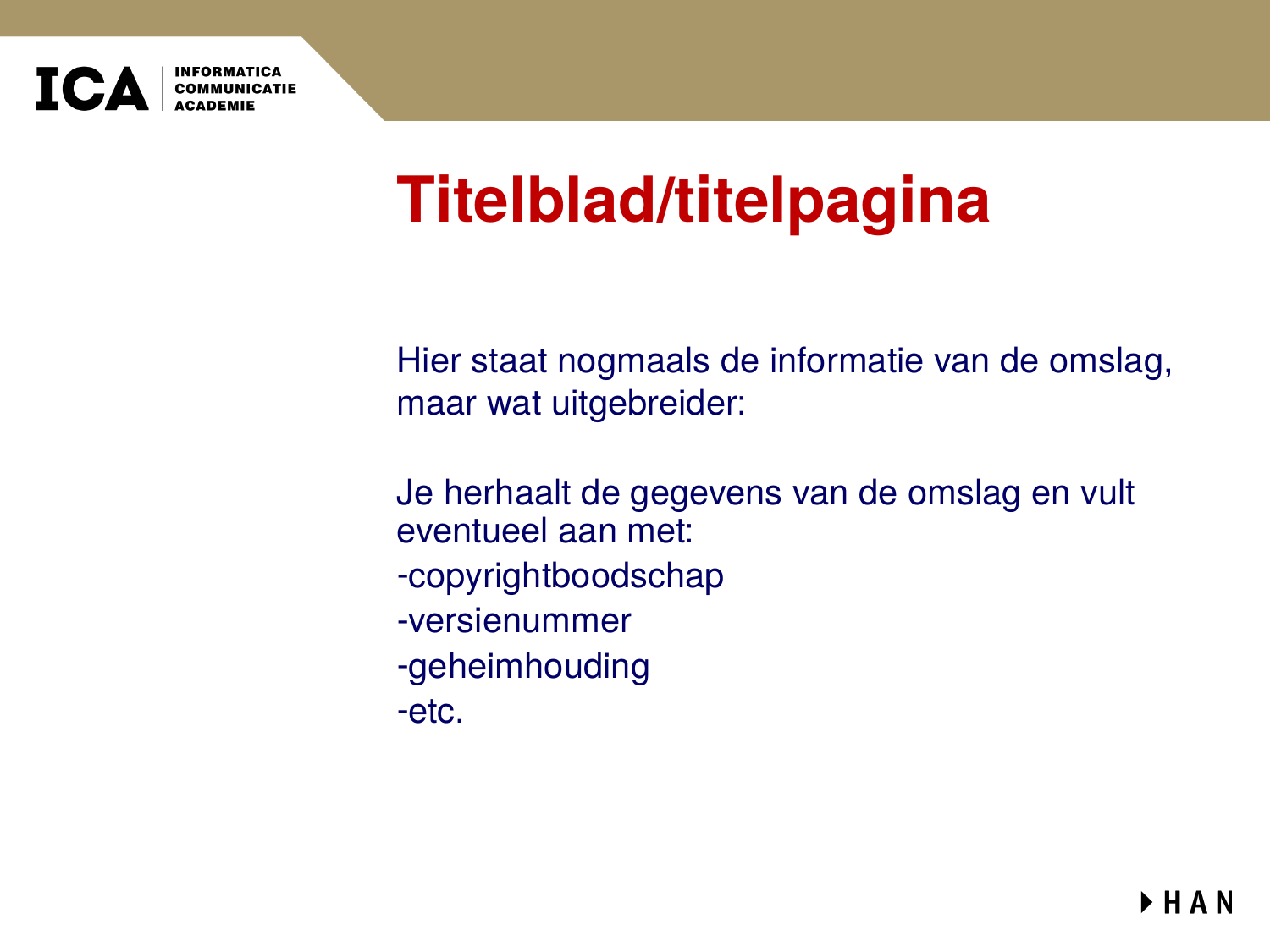

# Titelblad/titelpagina

Hier staat nogmaals de informatie van de omslag, maar wat uitgebreider:

Je herhaalt de gegevens van de omslag en vult eventueel aan met:
copyrightboodschap
versienummer
geheimhouding
etc.